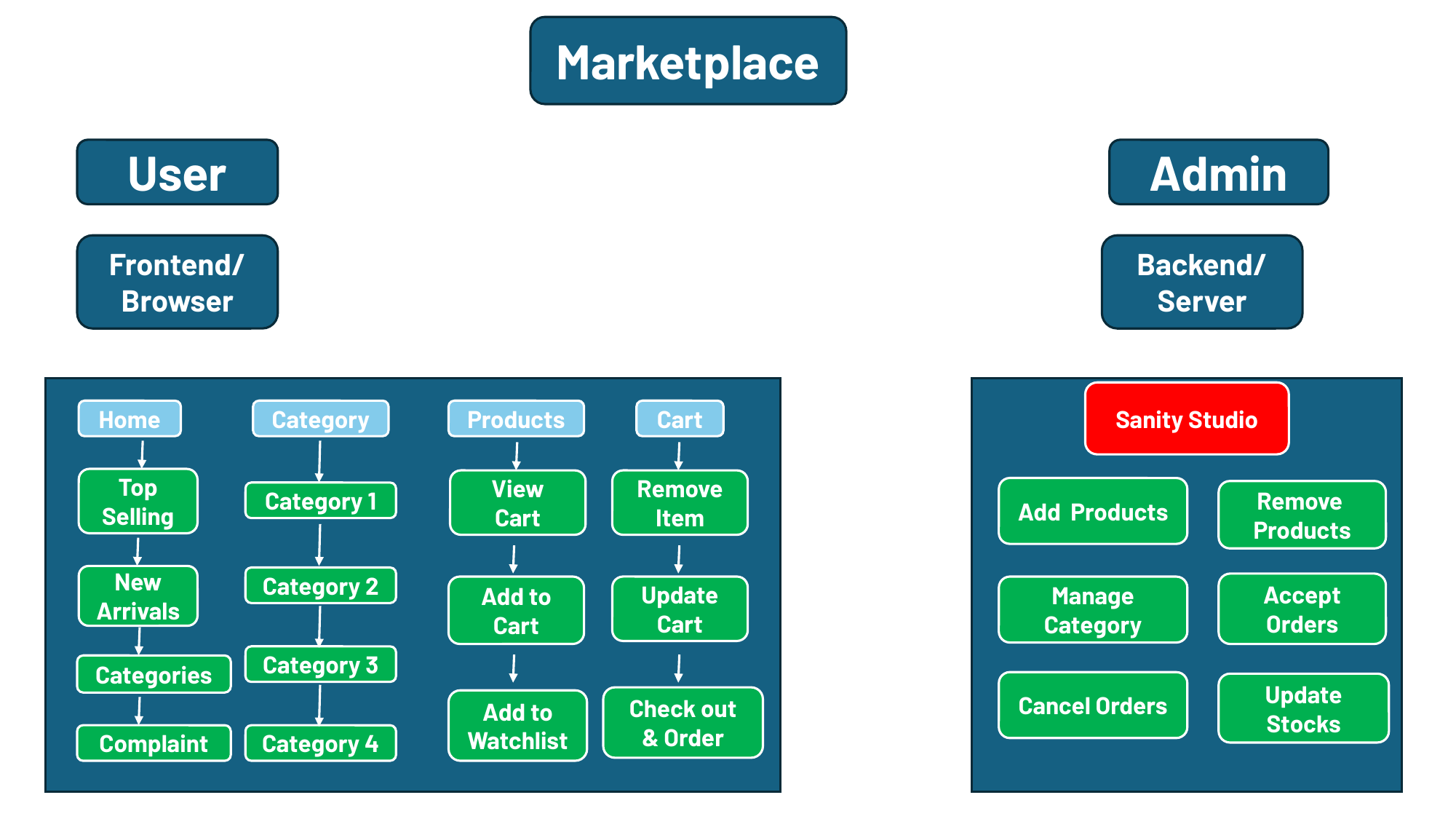

Marketplace
Admin
User
Backend/
Server
Frontend/
Browser

Sanity Studio
Home
Category
Products
Cart
Top
Selling
View
Cart
Remove
Item
Add  Products
Remove  Products
Category 1
New
Arrivals
Category 2
Accept Orders
Add to Cart
Update
Cart
Manage Category
Category 3
Categories
Cancel Orders
Update Stocks
Check out
& Order
Add to Watchlist
Complaint
Category 4